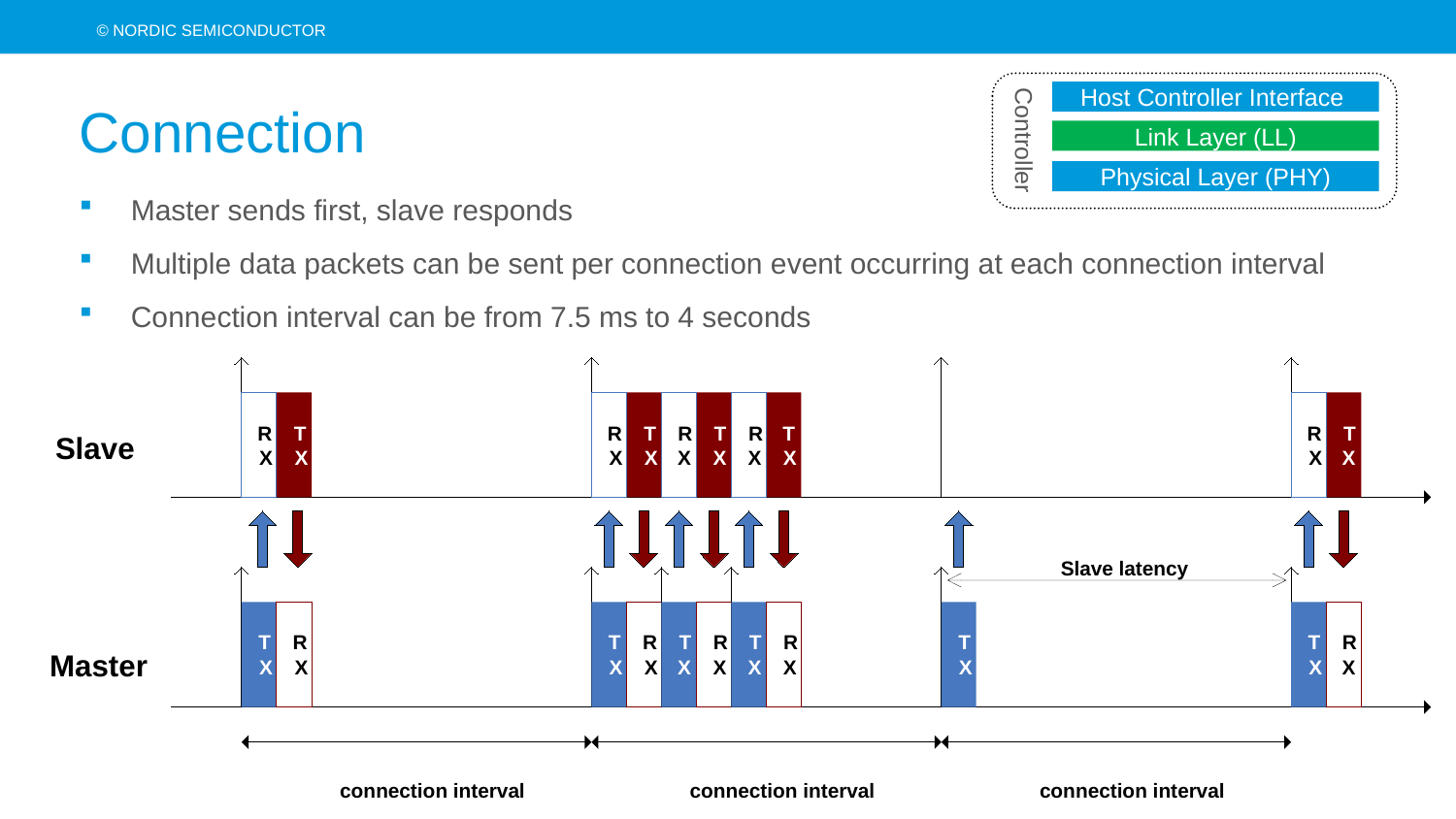

Host Controller Interface
 Controller
Link Layer (LL)
Physical Layer (PHY)
# Connection
Master sends first, slave responds
Multiple data packets can be sent per connection event occurring at each connection interval
Connection interval can be from 7.5 ms to 4 seconds

R
T
R
T
R
T
R
T

T
R
T
Slave
X
X
X
X
X
X
X
X
X
X
X

T
R
T
R
T
R
T
R
T
T
R
Master
X
X
X
X
X
X
X
X
X
X
X

connection interval
connection interval
connection interval
Slave latency